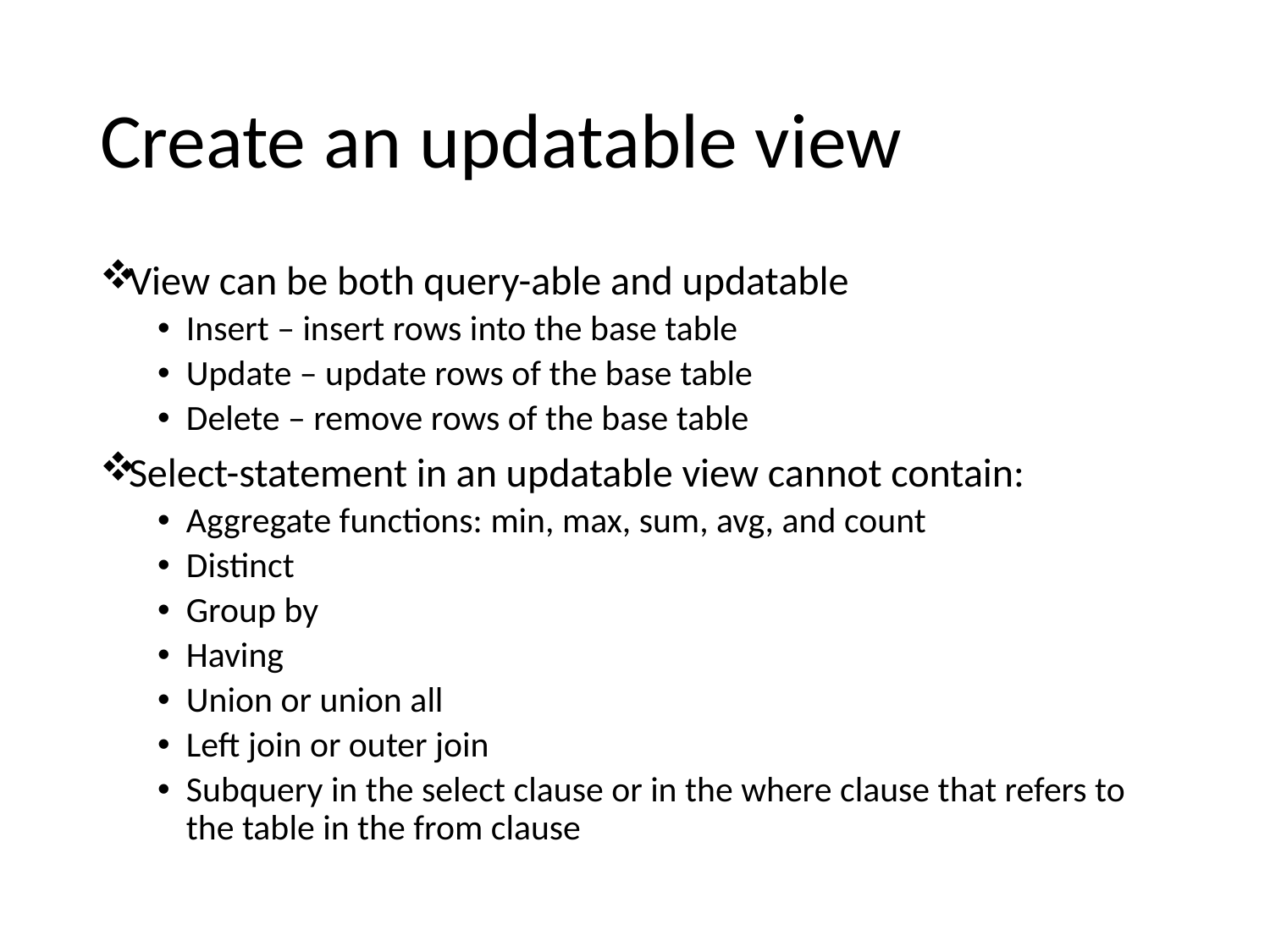

# Create an updatable view
View can be both query-able and updatable
Insert – insert rows into the base table
Update – update rows of the base table
Delete – remove rows of the base table
Select-statement in an updatable view cannot contain:
Aggregate functions: min, max, sum, avg, and count
Distinct
Group by
Having
Union or union all
Left join or outer join
Subquery in the select clause or in the where clause that refers to the table in the from clause